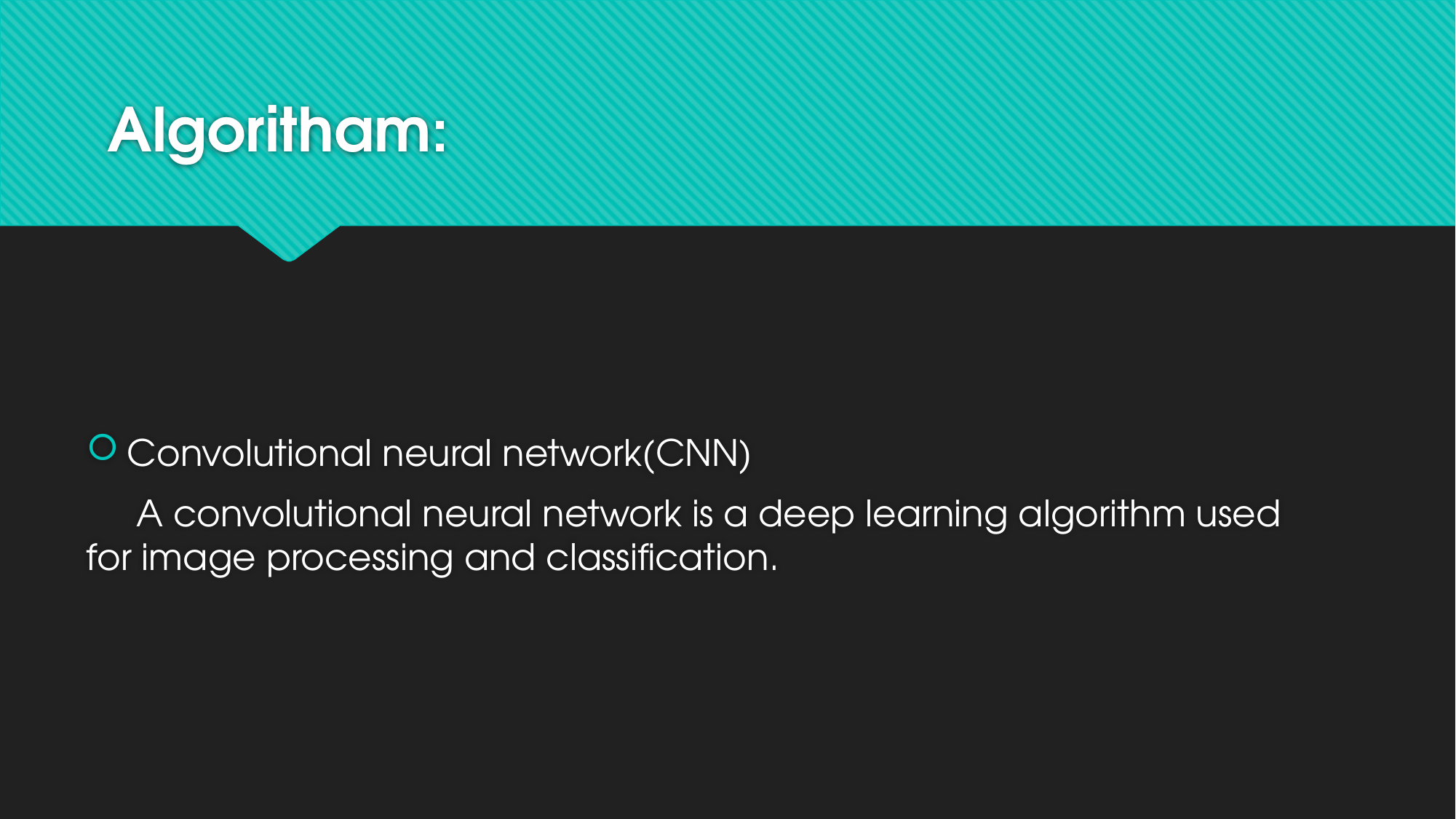

# Algoritham:
Convolutional neural network(CNN)
     A convolutional neural network is a deep learning algorithm used for image processing and classification.